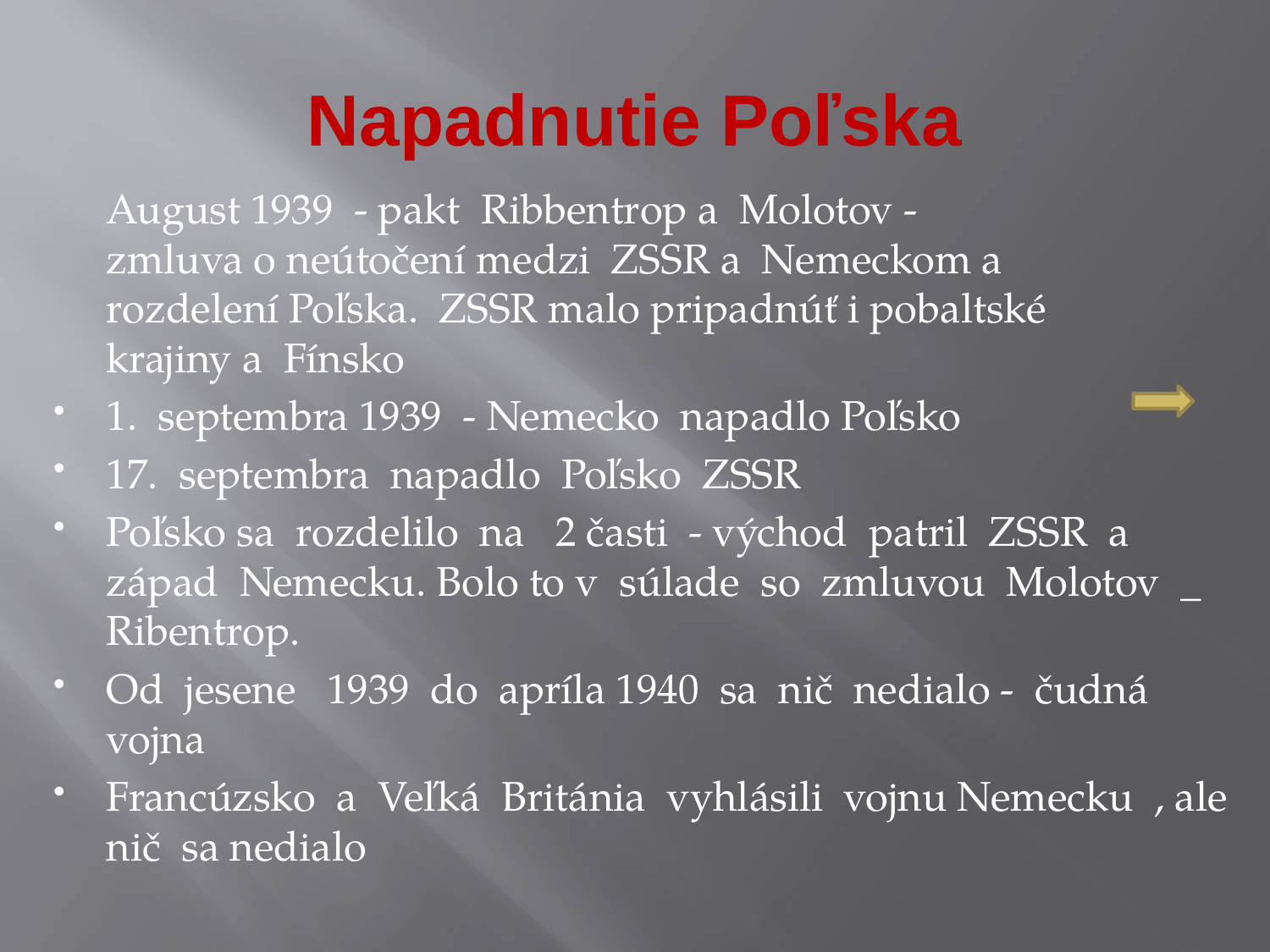

# Napadnutie Poľska
     August 1939  - pakt  Ribbentrop a  Molotov -
     zmluva o neútočení medzi  ZSSR a  Nemeckom a
     rozdelení Poľska.  ZSSR malo pripadnúť i pobaltské
     krajiny a  Fínsko
1.  septembra 1939  - Nemecko  napadlo Poľsko
17.  septembra  napadlo  Poľsko  ZSSR
Poľsko sa  rozdelilo  na   2 časti  - východ  patril  ZSSR  a  západ  Nemecku. Bolo to v  súlade  so  zmluvou  Molotov  _  Ribentrop.
Od  jesene   1939  do  apríla 1940  sa  nič  nedialo -  čudná vojna
Francúzsko  a  Veľká  Británia  vyhlásili  vojnu Nemecku  , ale  nič  sa nedialo